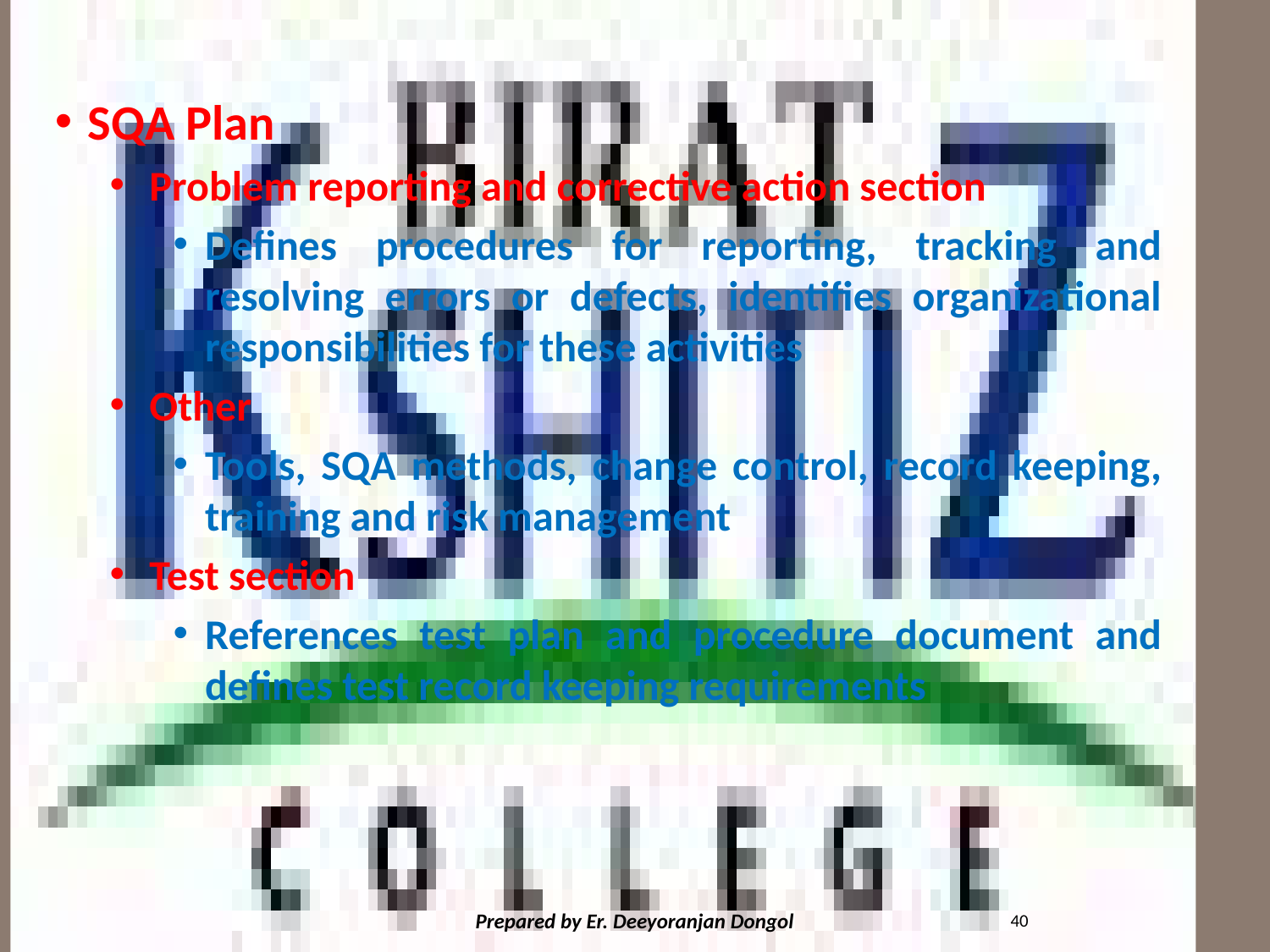

#
SQA Plan
Problem reporting and corrective action section
Defines procedures for reporting, tracking and resolving errors or defects, identifies organizational responsibilities for these activities
Other
Tools, SQA methods, change control, record keeping, training and risk management
Test section
References test plan and procedure document and defines test record keeping requirements
40
Prepared by Er. Deeyoranjan Dongol